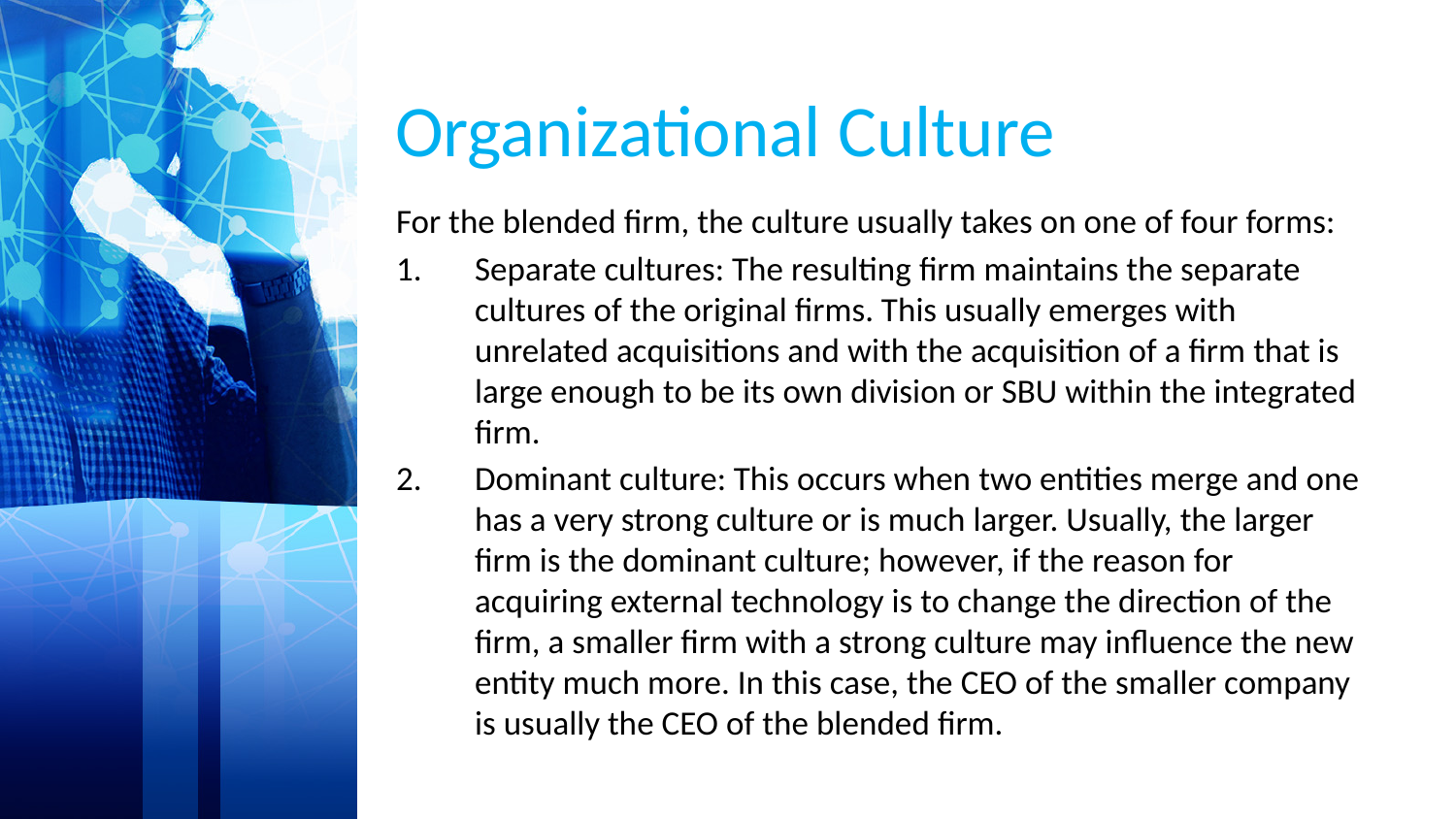

# Organizational Culture
For the blended firm, the culture usually takes on one of four forms:
Separate cultures: The resulting firm maintains the separate cultures of the original firms. This usually emerges with unrelated acquisitions and with the acquisition of a firm that is large enough to be its own division or SBU within the integrated firm.
Dominant culture: This occurs when two entities merge and one has a very strong culture or is much larger. Usually, the larger firm is the dominant culture; however, if the reason for acquiring external technology is to change the direction of the firm, a smaller firm with a strong culture may influence the new entity much more. In this case, the CEO of the smaller company is usually the CEO of the blended firm.